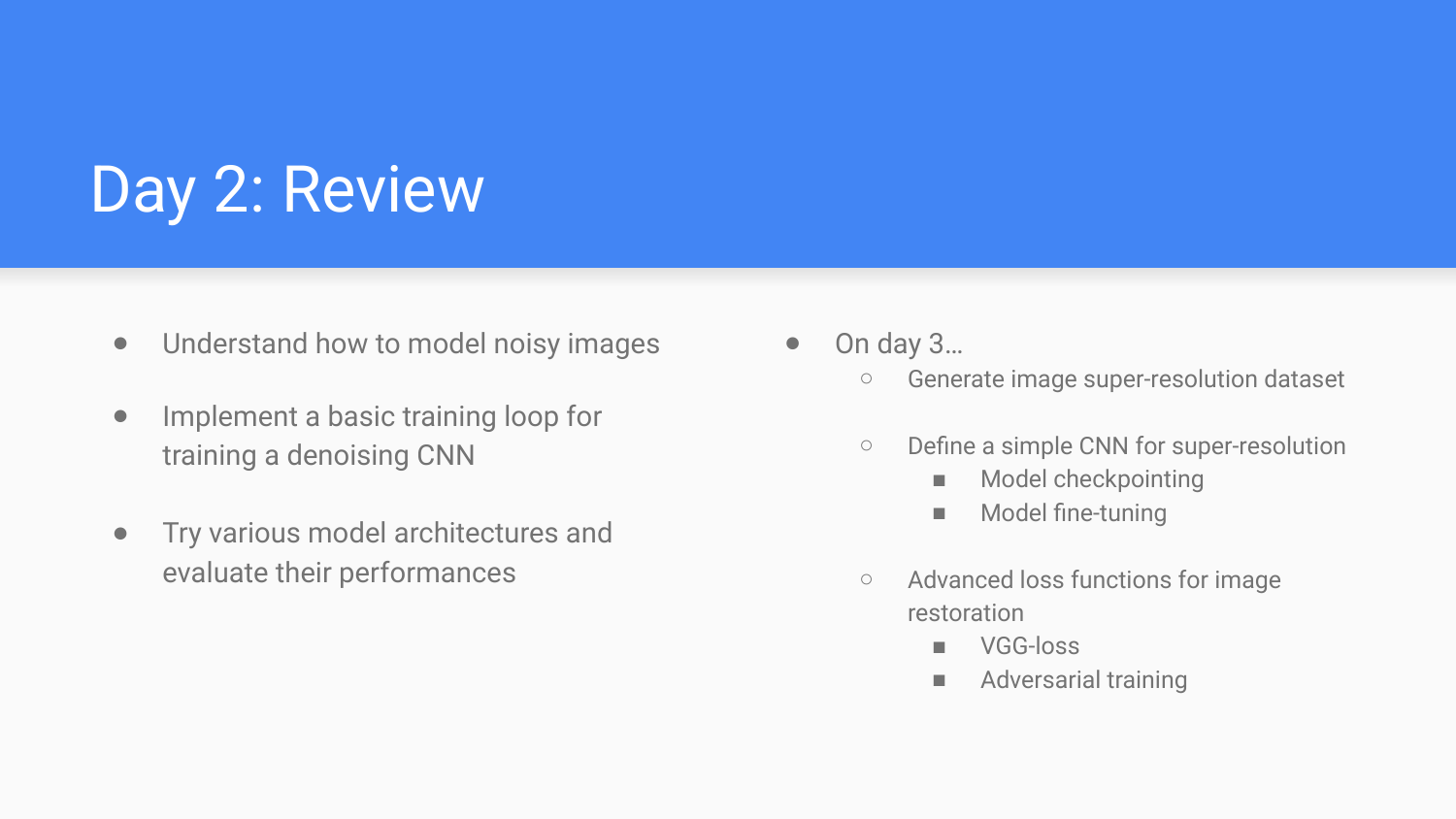

# Day 2: Review
Understand how to model noisy images
Implement a basic training loop for training a denoising CNN
Try various model architectures and evaluate their performances
On day 3…
Generate image super-resolution dataset
Define a simple CNN for super-resolution
Model checkpointing
Model fine-tuning
Advanced loss functions for image restoration
VGG-loss
Adversarial training